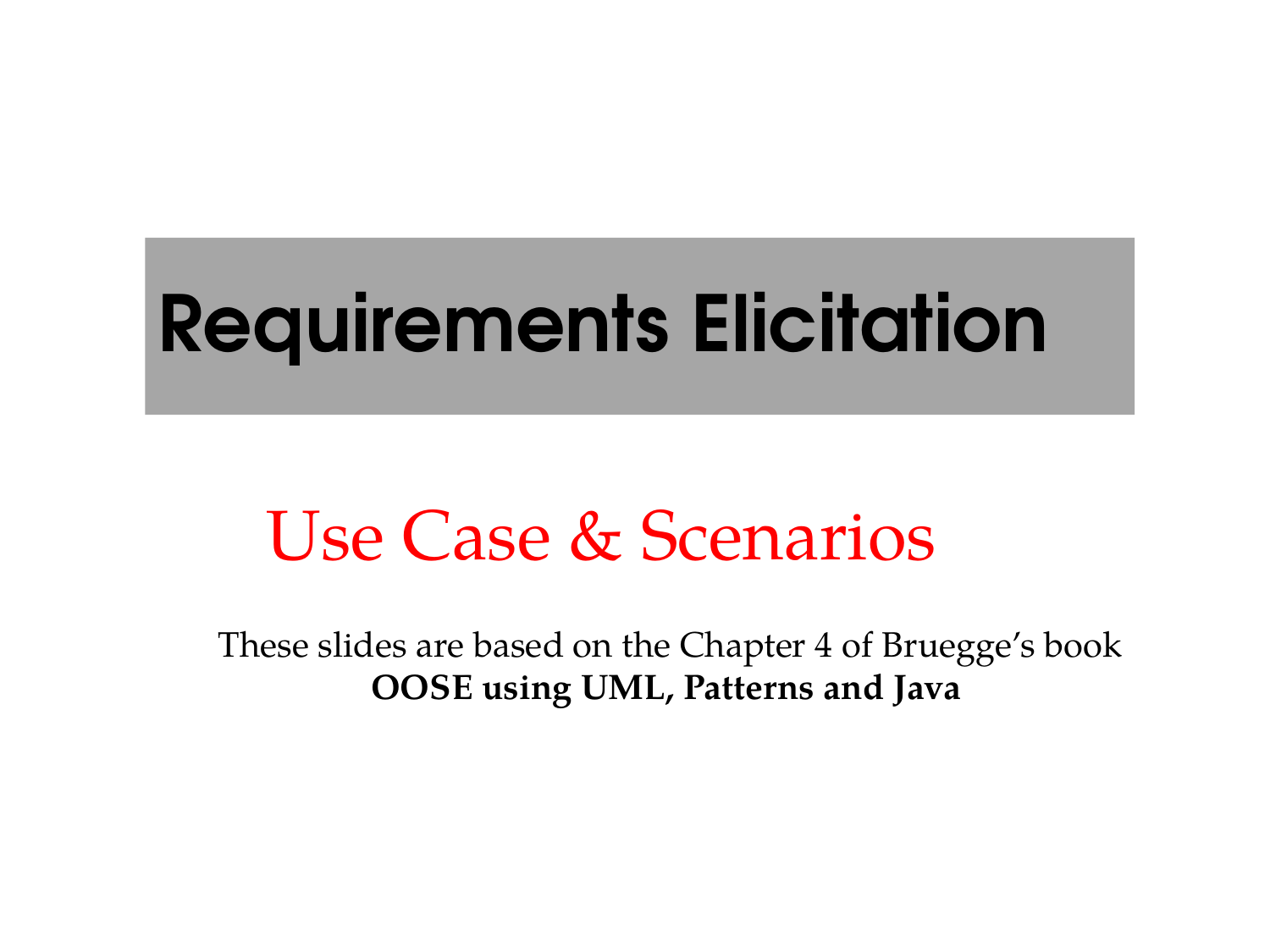

Requirements Elicitation
Use Case & Scenarios
These slides are based on the Chapter 4 of Bruegge’s book
OOSE using UML, Patterns and Java